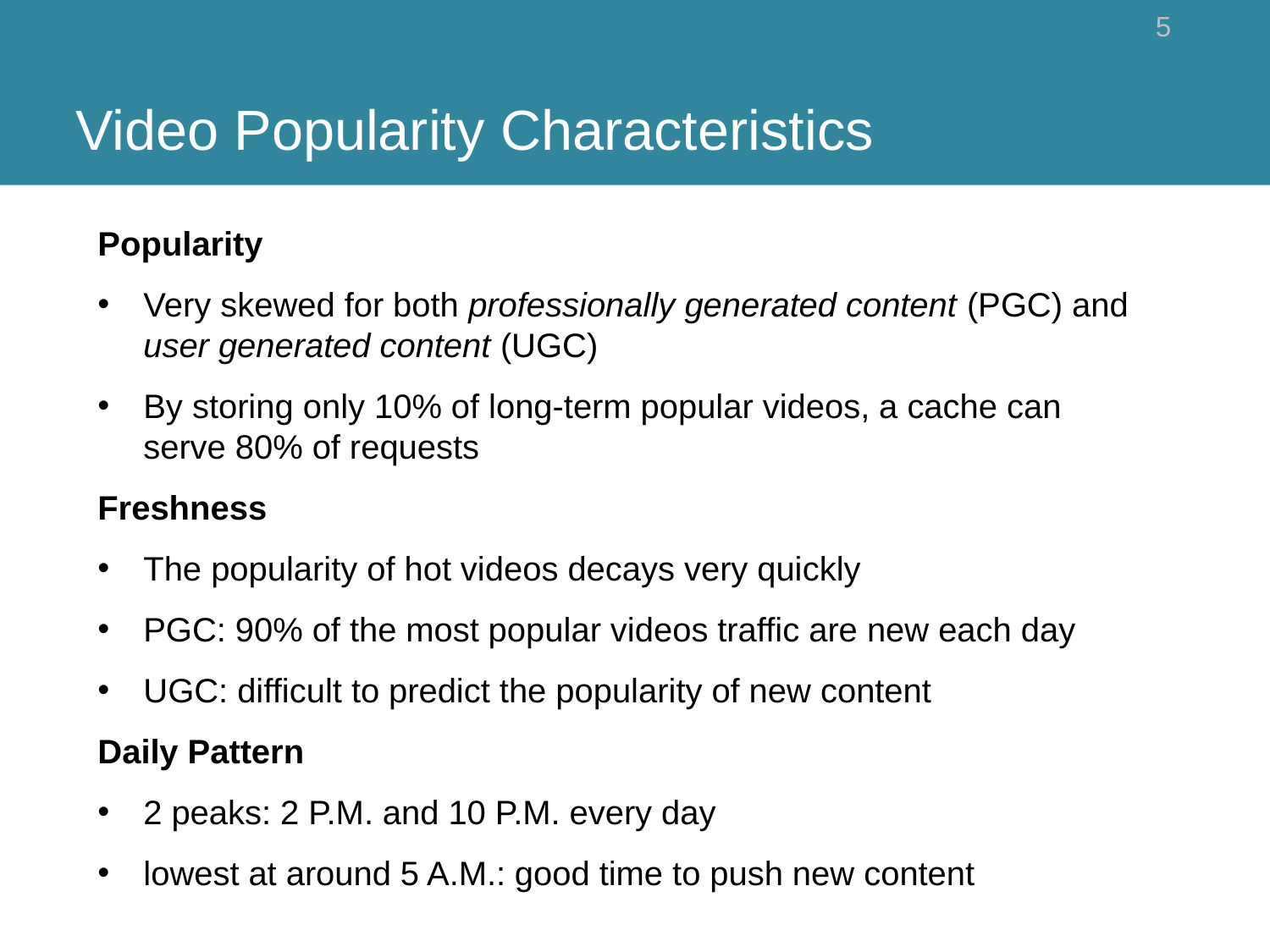

# Video Popularity Characteristics
5
Popularity
Very skewed for both professionally generated content (PGC) and user generated content (UGC)
By storing only 10% of long-term popular videos, a cache can serve 80% of requests
Freshness
The popularity of hot videos decays very quickly
PGC: 90% of the most popular videos traffic are new each day
UGC: difficult to predict the popularity of new content
Daily Pattern
2 peaks: 2 P.M. and 10 P.M. every day
lowest at around 5 A.M.: good time to push new content